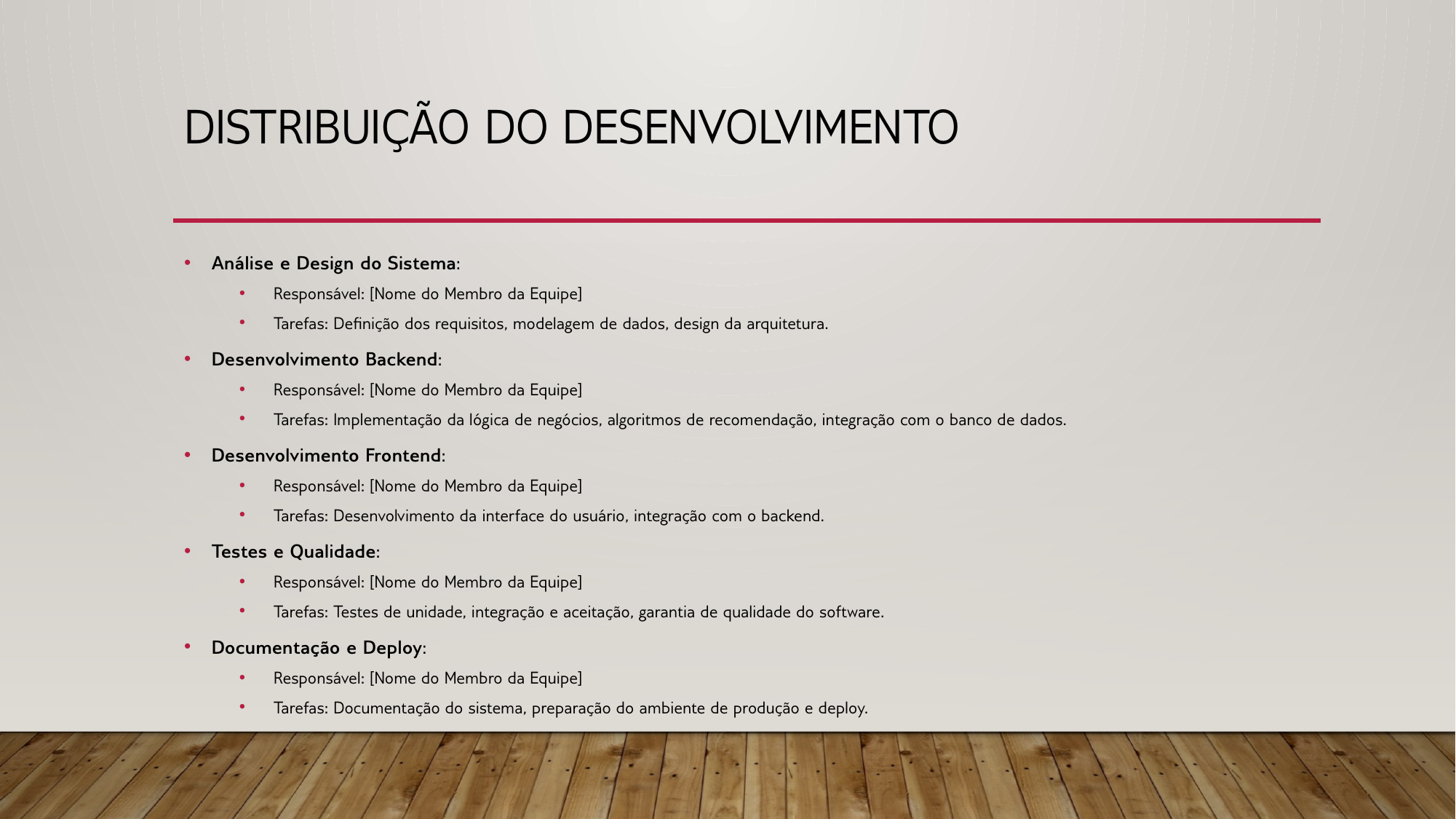

# distribuição do desenvolvimento
Análise e Design do Sistema:
Responsável: [Nome do Membro da Equipe]
Tarefas: Definição dos requisitos, modelagem de dados, design da arquitetura.
Desenvolvimento Backend:
Responsável: [Nome do Membro da Equipe]
Tarefas: Implementação da lógica de negócios, algoritmos de recomendação, integração com o banco de dados.
Desenvolvimento Frontend:
Responsável: [Nome do Membro da Equipe]
Tarefas: Desenvolvimento da interface do usuário, integração com o backend.
Testes e Qualidade:
Responsável: [Nome do Membro da Equipe]
Tarefas: Testes de unidade, integração e aceitação, garantia de qualidade do software.
Documentação e Deploy:
Responsável: [Nome do Membro da Equipe]
Tarefas: Documentação do sistema, preparação do ambiente de produção e deploy.